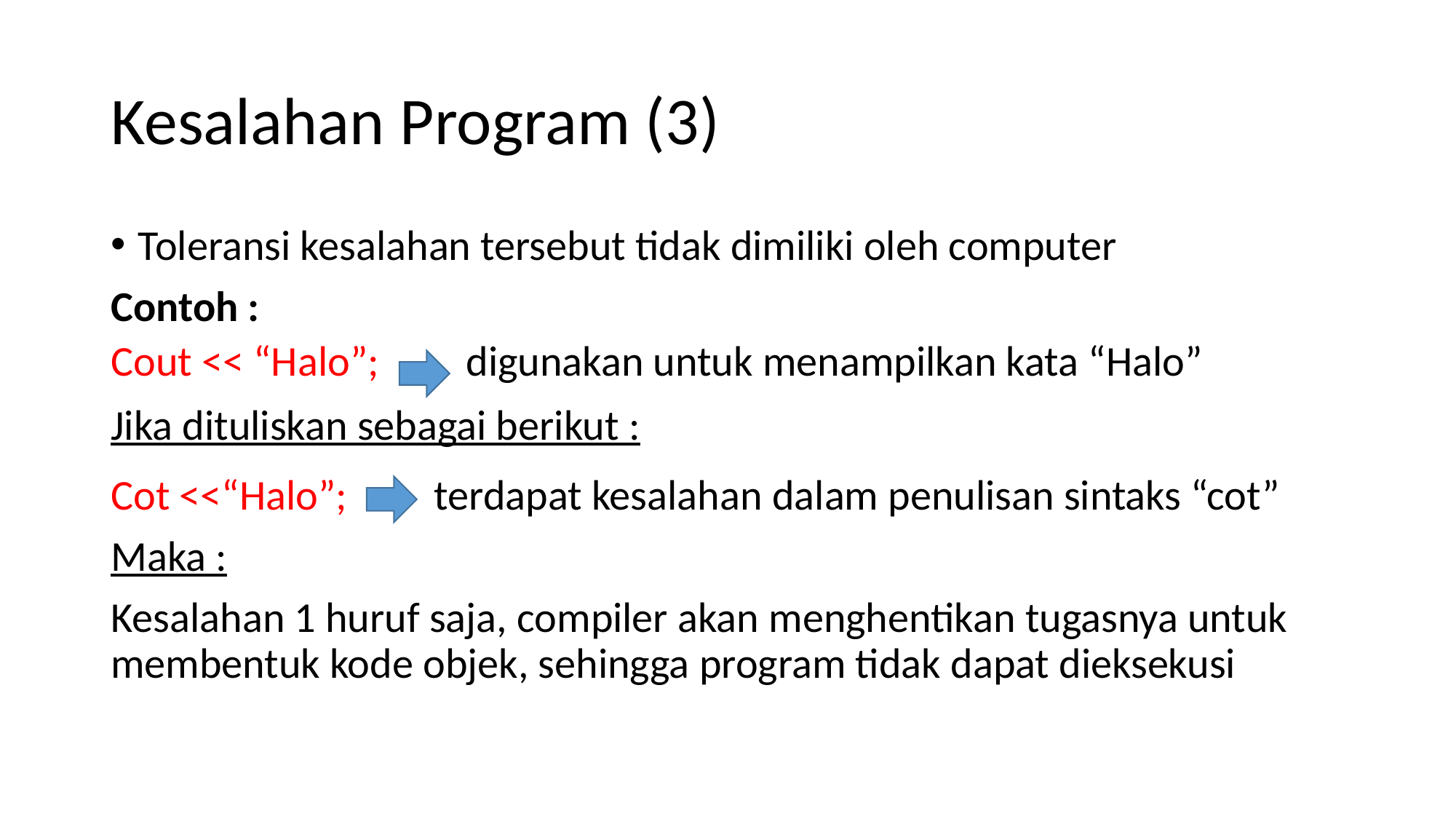

# Kesalahan Program (3)
Toleransi kesalahan tersebut tidak dimiliki oleh computer
Contoh :
Cout << “Halo”;         digunakan untuk menampilkan kata “Halo”
Jika dituliskan sebagai berikut :
Cot <<“Halo”;         terdapat kesalahan dalam penulisan sintaks “cot”
Maka :
Kesalahan 1 huruf saja, compiler akan menghentikan tugasnya untuk membentuk kode objek, sehingga program tidak dapat dieksekusi